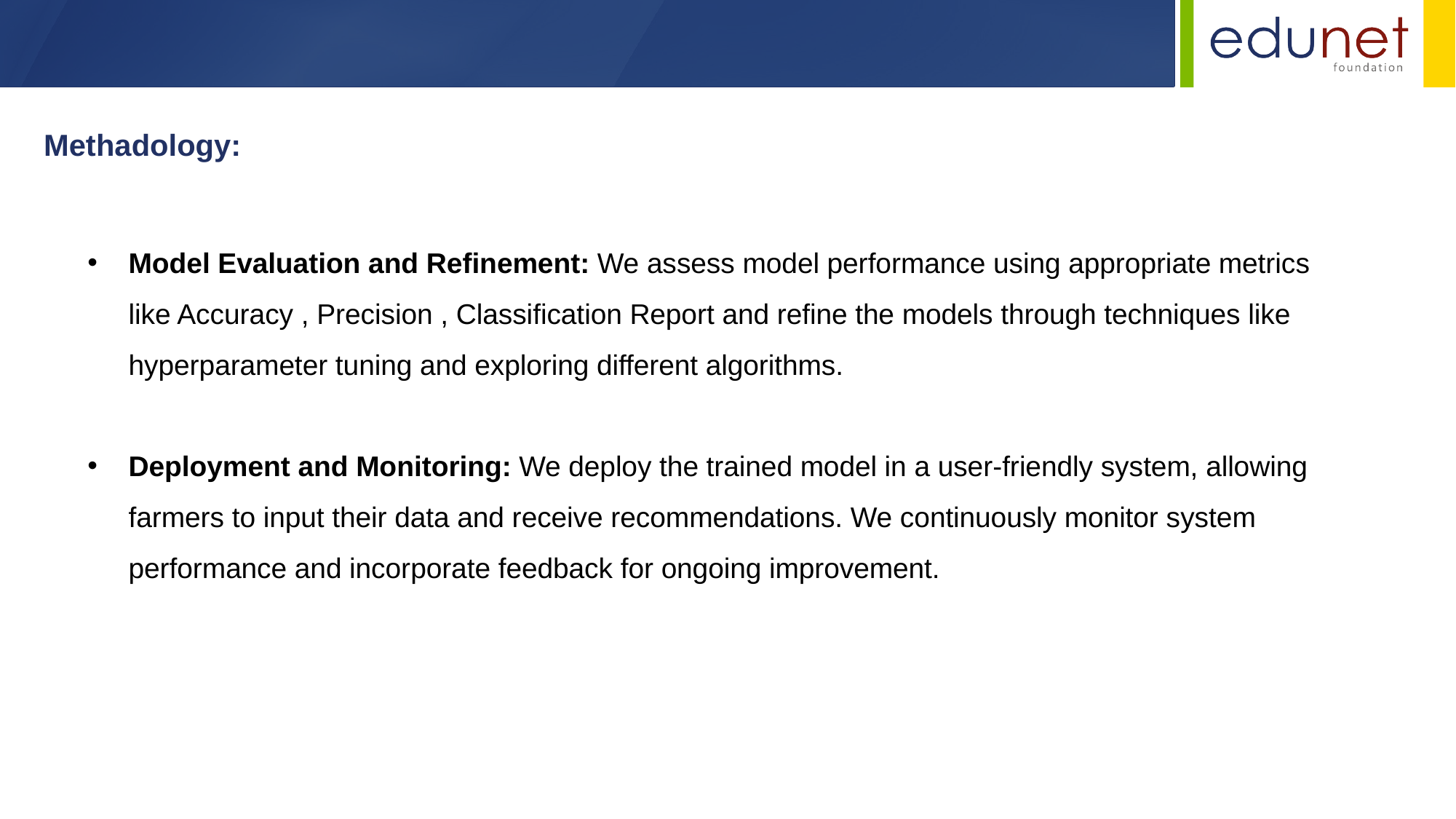

Methadology:
Model Evaluation and Refinement: We assess model performance using appropriate metrics like Accuracy , Precision , Classification Report and refine the models through techniques like hyperparameter tuning and exploring different algorithms.

Deployment and Monitoring: We deploy the trained model in a user-friendly system, allowing farmers to input their data and receive recommendations. We continuously monitor system performance and incorporate feedback for ongoing improvement.